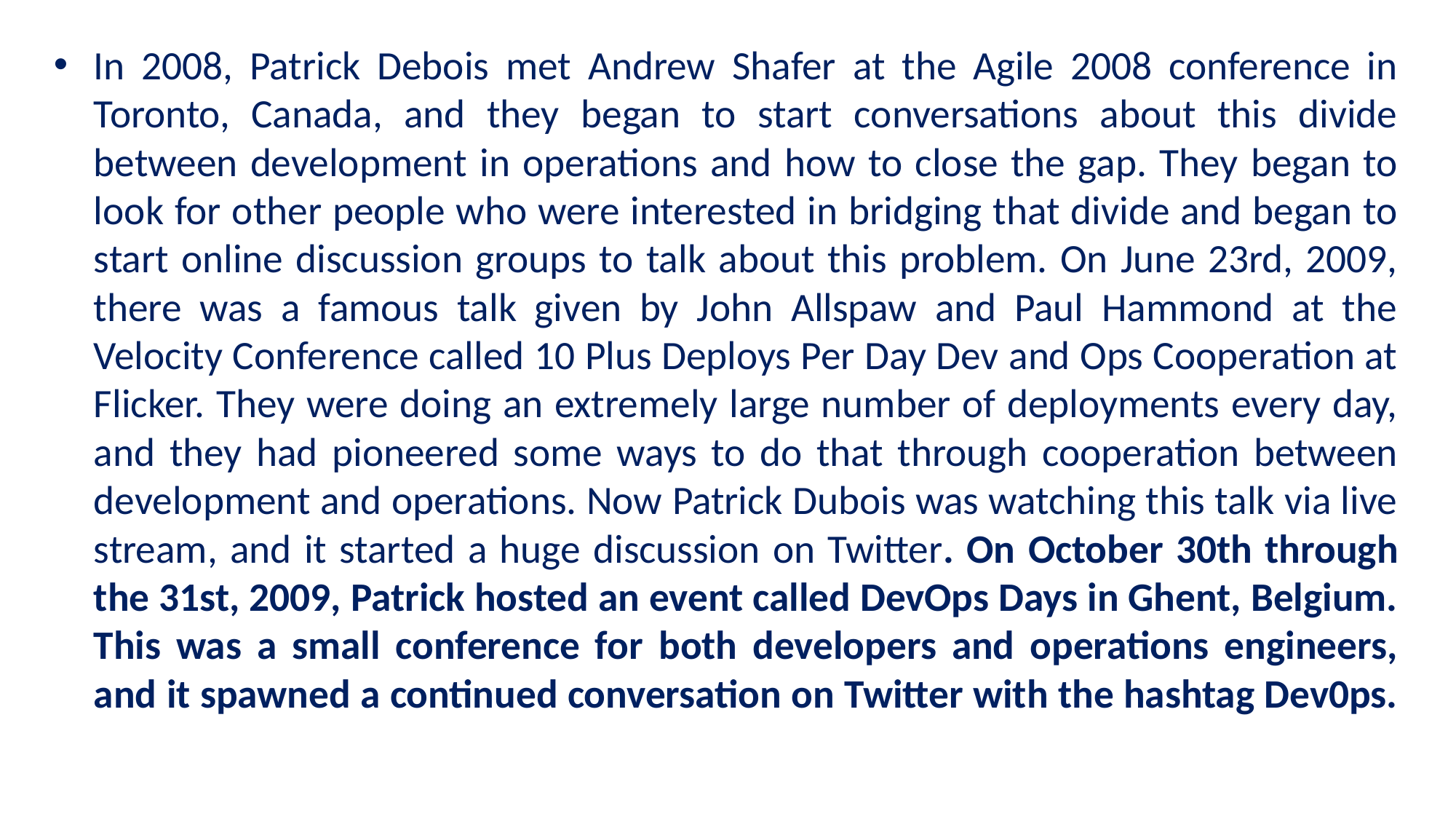

#
In 2008, Patrick Debois met Andrew Shafer at the Agile 2008 conference in Toronto, Canada, and they began to start conversations about this divide between development in operations and how to close the gap. They began to look for other people who were interested in bridging that divide and began to start online discussion groups to talk about this problem. On June 23rd, 2009, there was a famous talk given by John Allspaw and Paul Hammond at the Velocity Conference called 10 Plus Deploys Per Day Dev and Ops Cooperation at Flicker. They were doing an extremely large number of deployments every day, and they had pioneered some ways to do that through cooperation between development and operations. Now Patrick Dubois was watching this talk via live stream, and it started a huge discussion on Twitter. On October 30th through the 31st, 2009, Patrick hosted an event called DevOps Days in Ghent, Belgium. This was a small conference for both developers and operations engineers, and it spawned a continued conversation on Twitter with the hashtag Dev0ps.